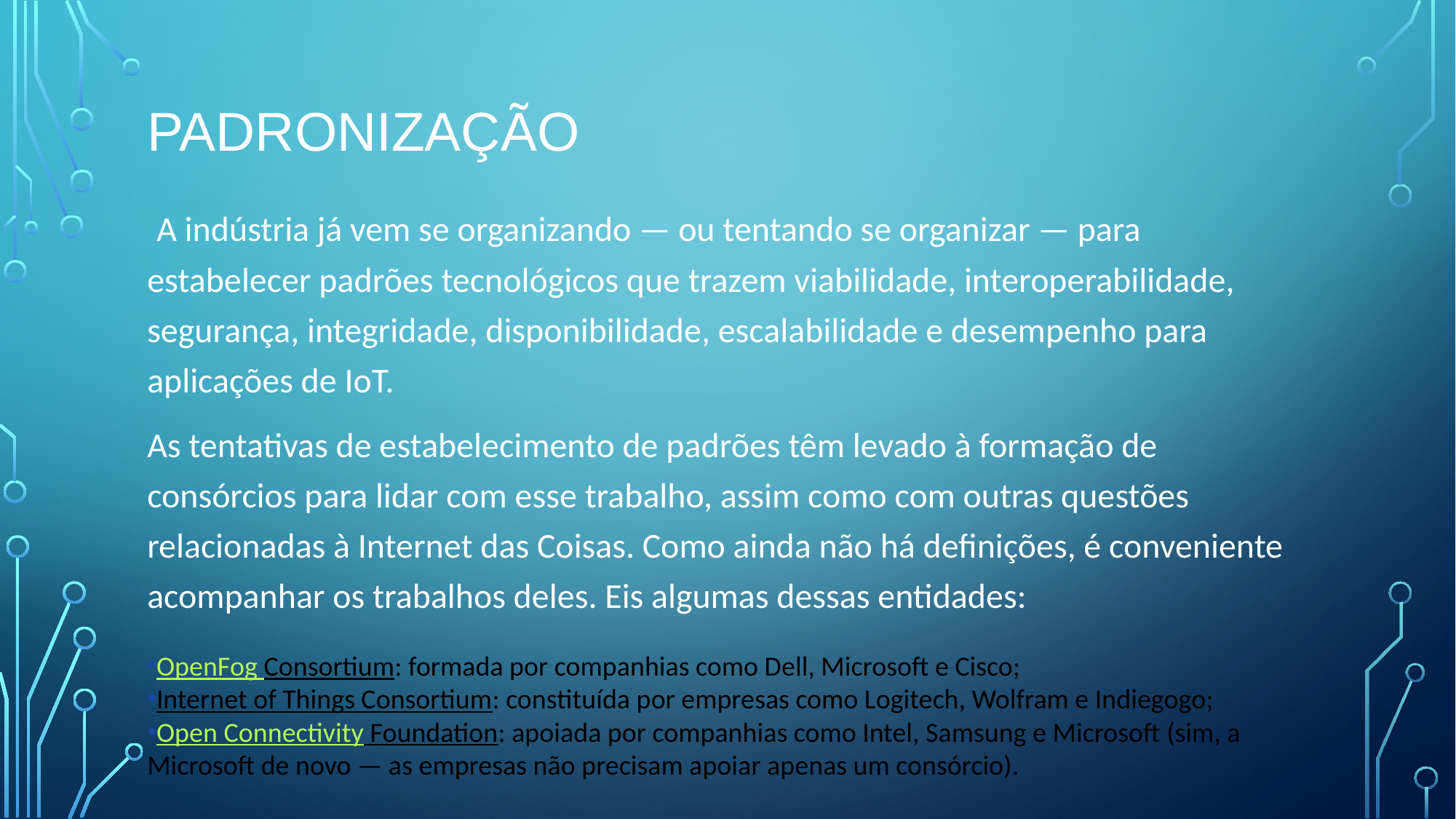

# Padronização
 A indústria já vem se organizando — ou tentando se organizar — para estabelecer padrões tecnológicos que trazem viabilidade, interoperabilidade, segurança, integridade, disponibilidade, escalabilidade e desempenho para aplicações de IoT.
As tentativas de estabelecimento de padrões têm levado à formação de consórcios para lidar com esse trabalho, assim como com outras questões relacionadas à Internet das Coisas. Como ainda não há definições, é conveniente acompanhar os trabalhos deles. Eis algumas dessas entidades:

OpenFog Consortium: formada por companhias como Dell, Microsoft e Cisco;
Internet of Things Consortium: constituída por empresas como Logitech, Wolfram e Indiegogo;
Open Connectivity Foundation: apoiada por companhias como Intel, Samsung e Microsoft (sim, a Microsoft de novo — as empresas não precisam apoiar apenas um consórcio).